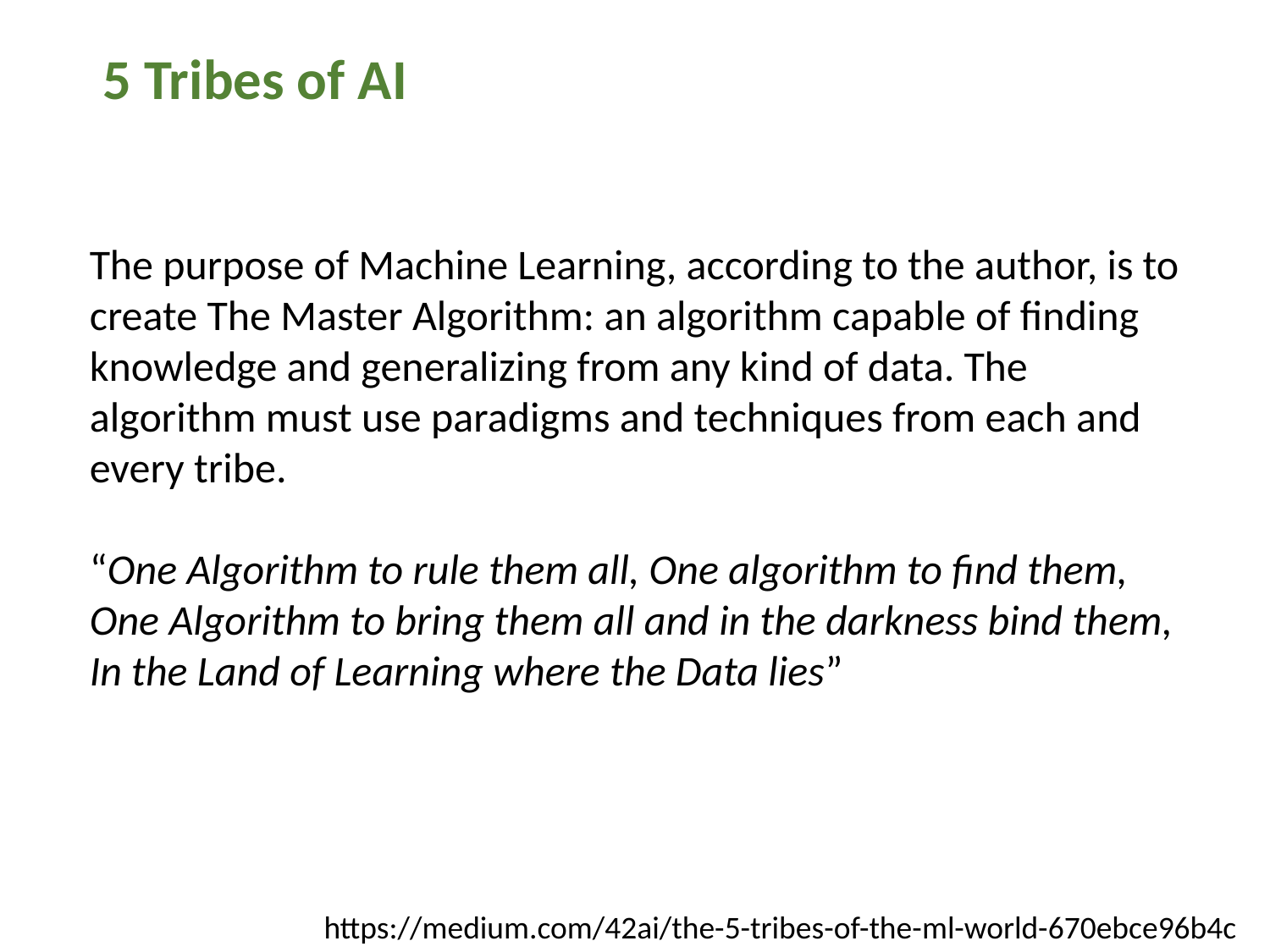

5 Tribes of AI
The purpose of Machine Learning, according to the author, is to create The Master Algorithm: an algorithm capable of finding knowledge and generalizing from any kind of data. The algorithm must use paradigms and techniques from each and every tribe.

“One Algorithm to rule them all, One algorithm to find them,
One Algorithm to bring them all and in the darkness bind them,
In the Land of Learning where the Data lies”
https://medium.com/42ai/the-5-tribes-of-the-ml-world-670ebce96b4c